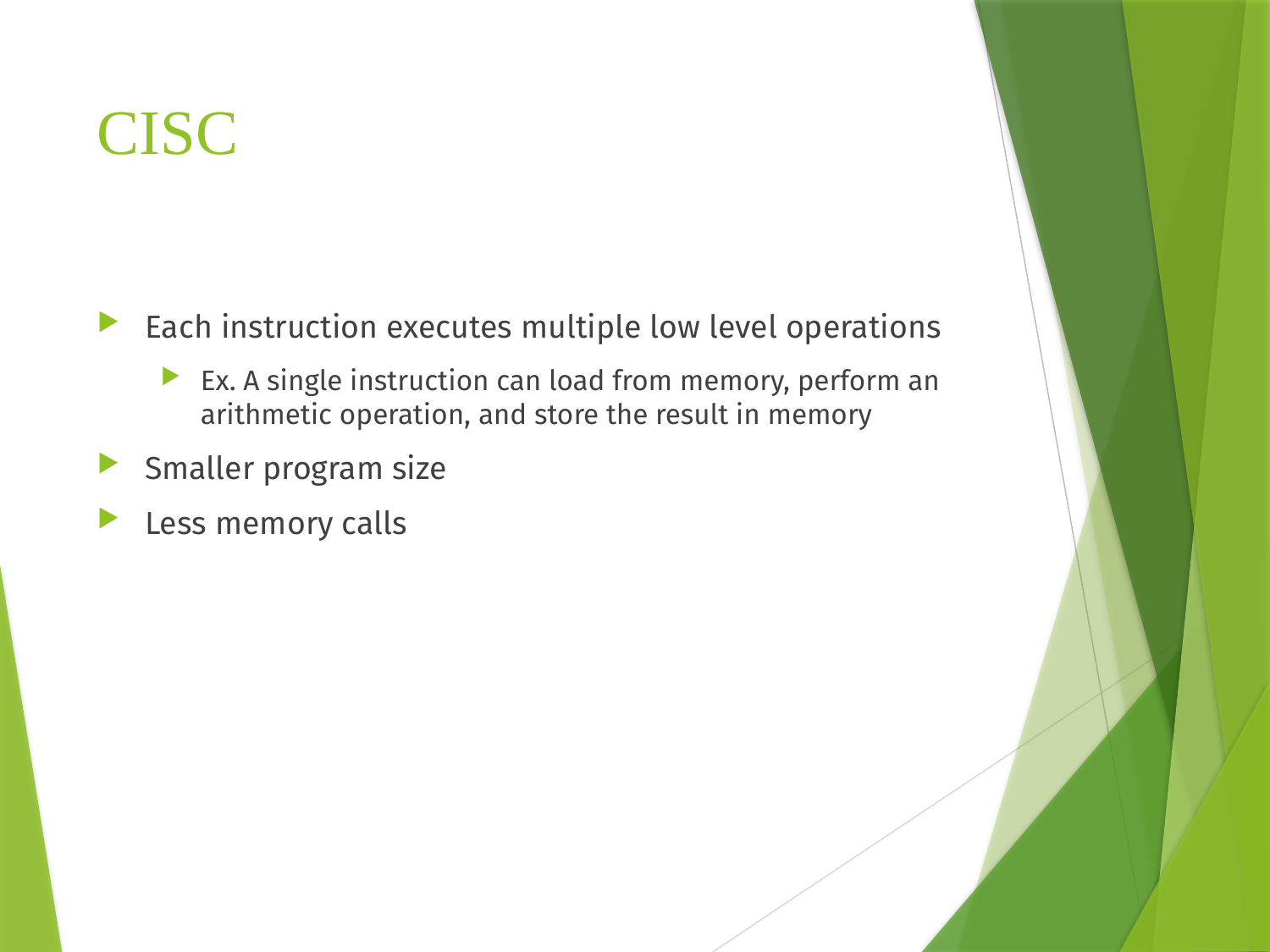

# CISC
Each instruction executes multiple low level operations
Ex. A single instruction can load from memory, perform an arithmetic operation, and store the result in memory
Smaller program size
Less memory calls